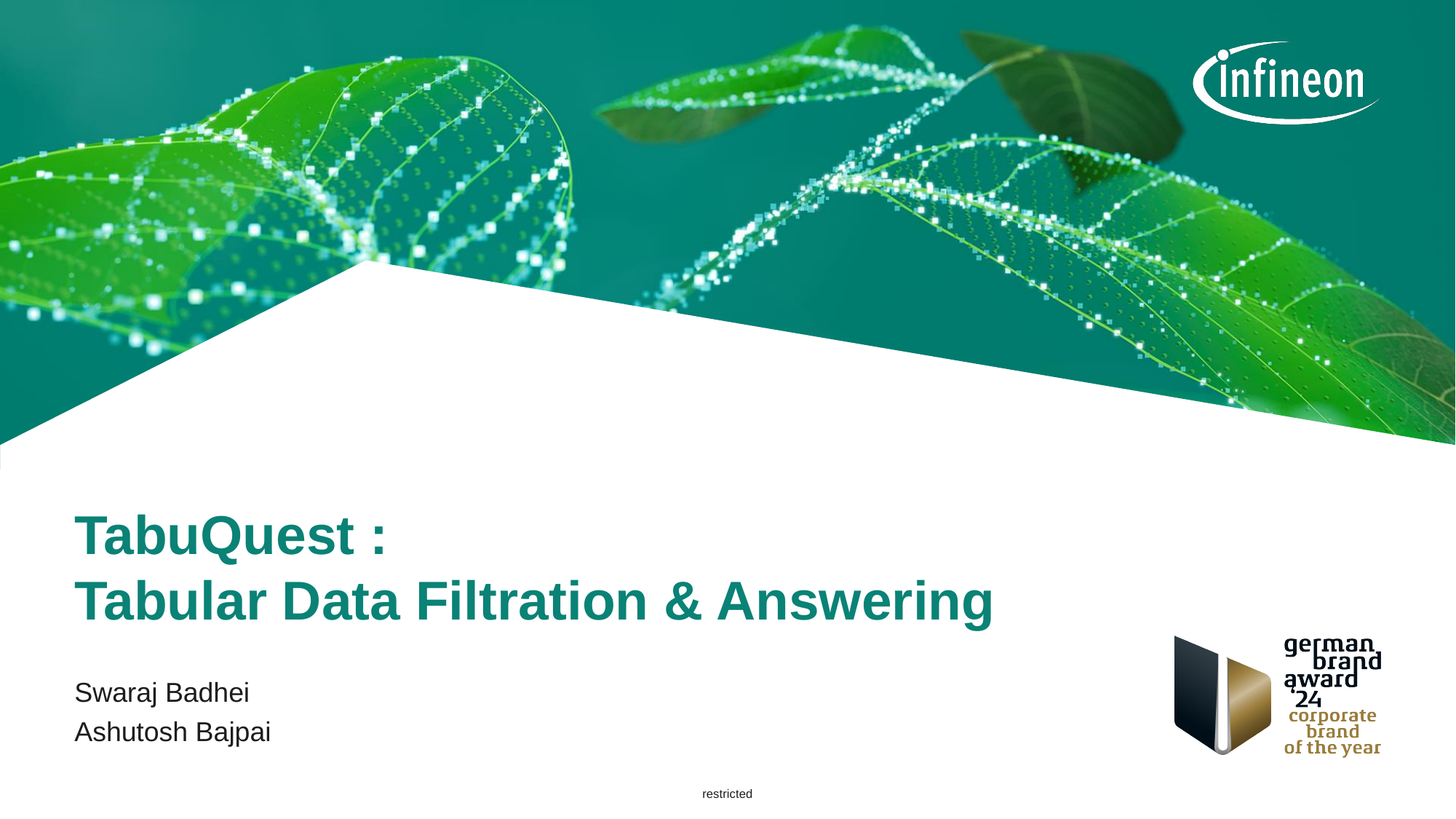

# TabuQuest : Tabular Data Filtration & Answering
Swaraj Badhei
Ashutosh Bajpai